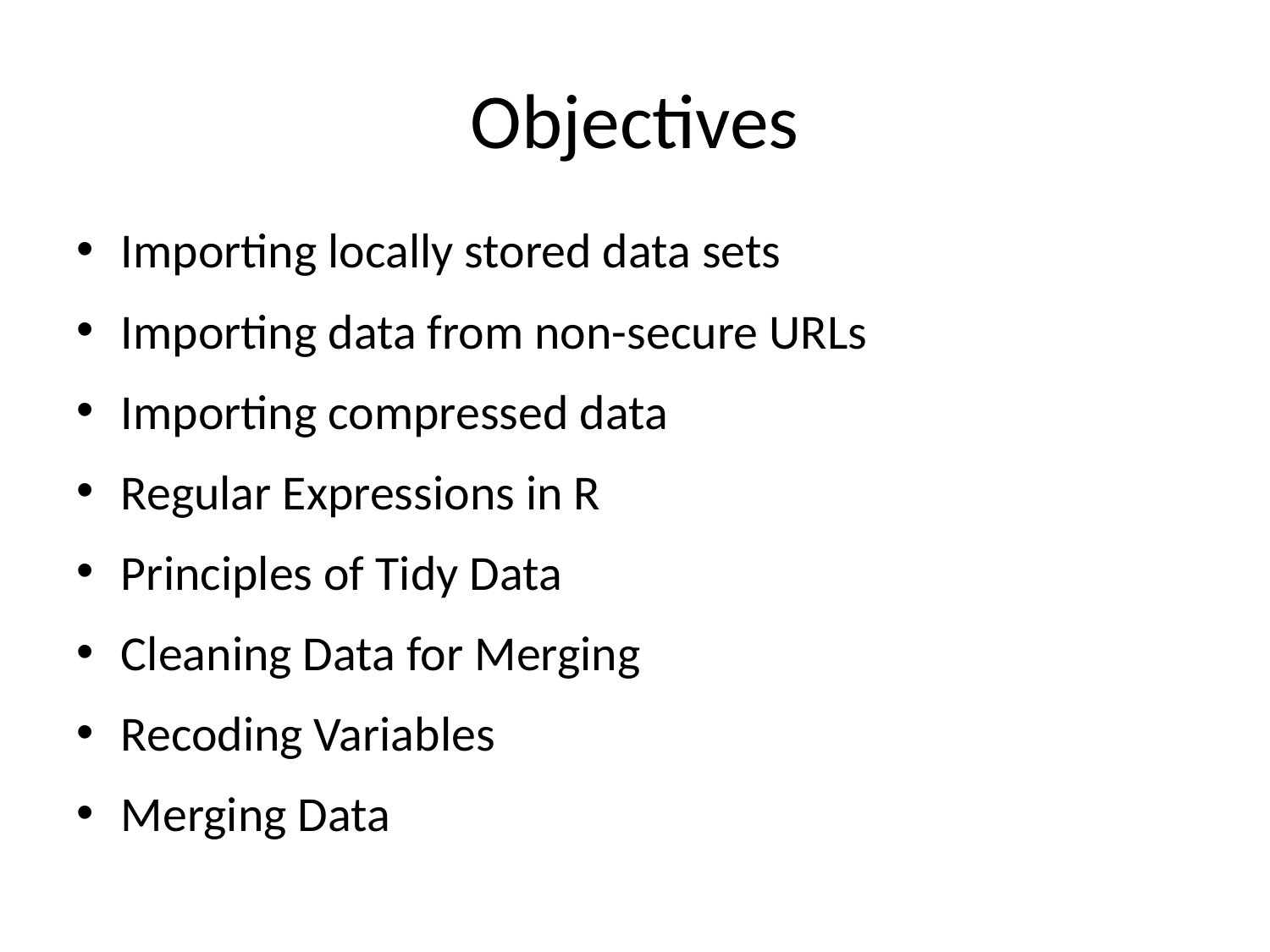

# Objectives
Importing locally stored data sets
Importing data from non-secure URLs
Importing compressed data
Regular Expressions in R
Principles of Tidy Data
Cleaning Data for Merging
Recoding Variables
Merging Data